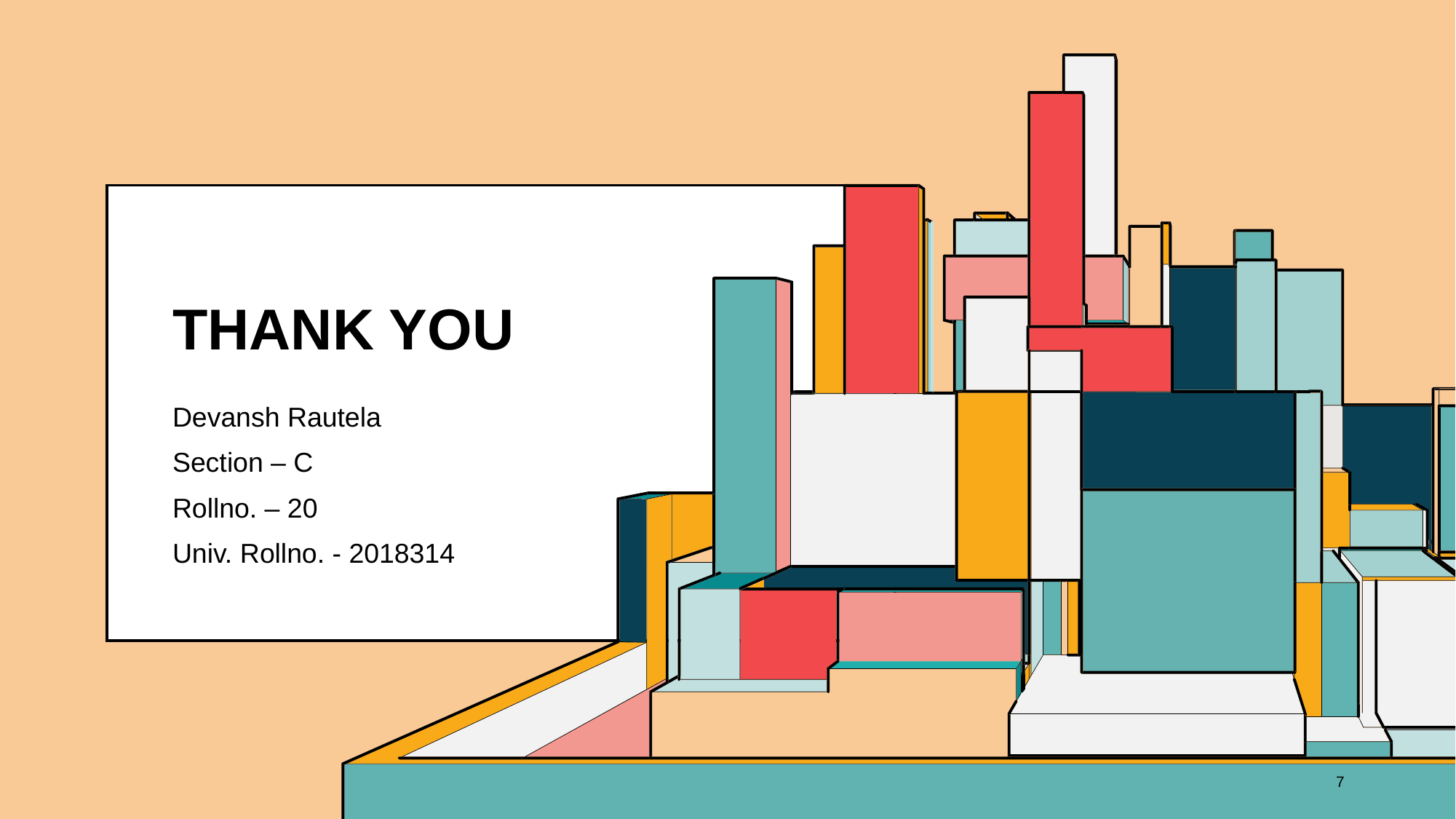

# THANK YOU
Devansh Rautela
Section – C
Rollno. – 20
Univ. Rollno. - 2018314
7